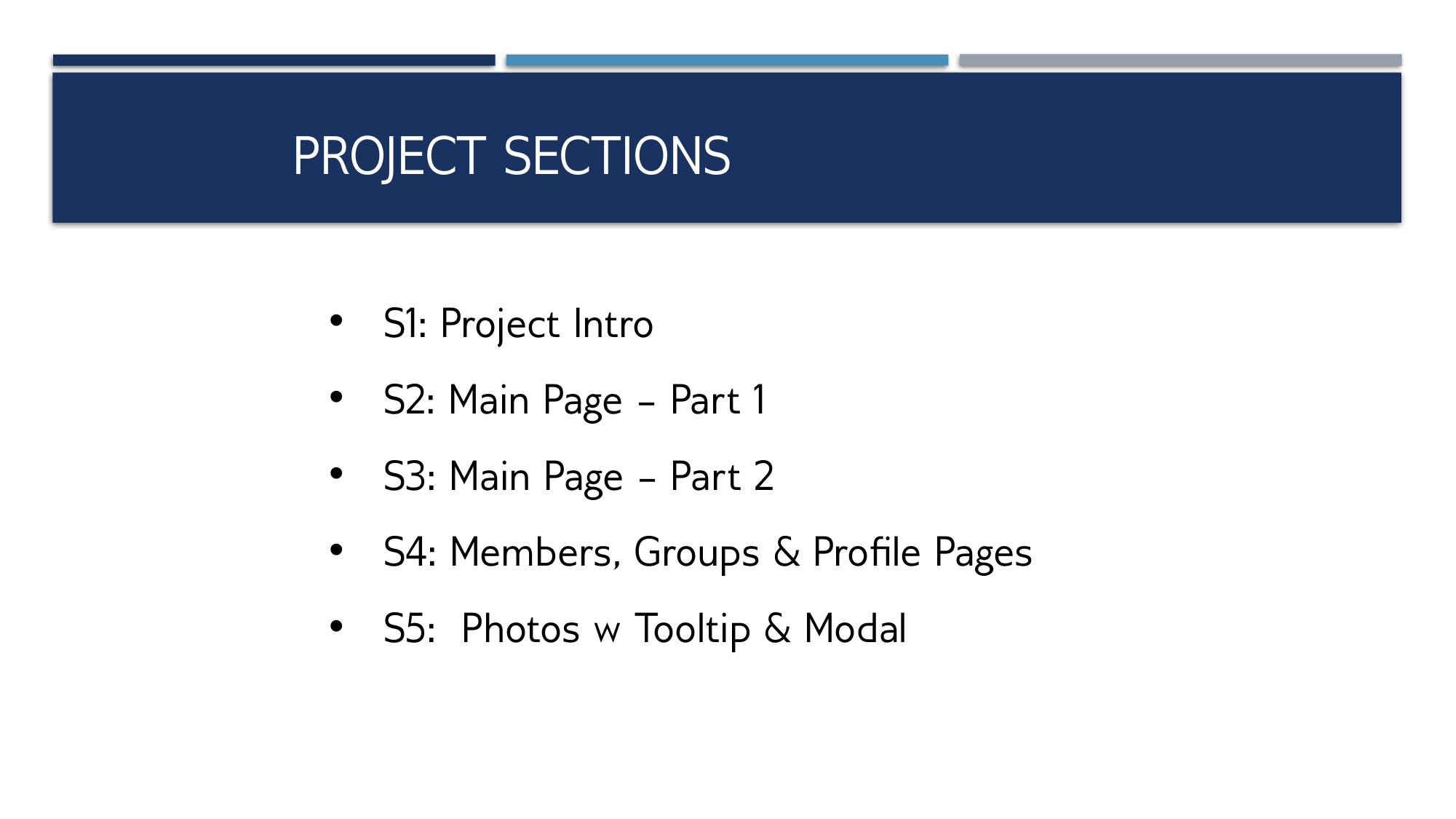

# Project Sections
S1: Project Intro
S2: Main Page – Part 1
S3: Main Page – Part 2
S4: Members, Groups & Profile Pages
S5:  Photos w Tooltip & Modal